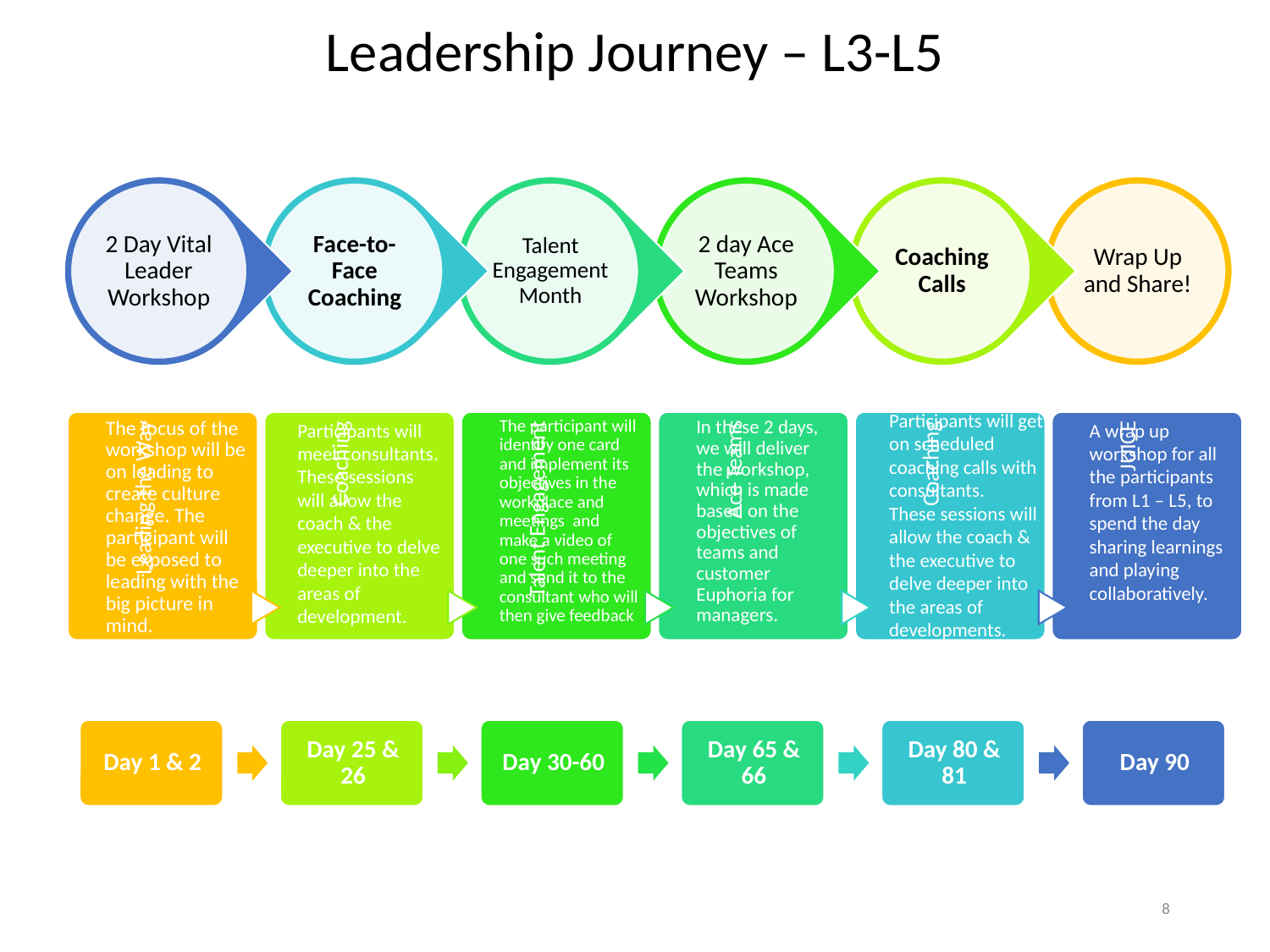

# Leadership Journey – L3-L5
Wrap Up and Share!
Coaching Calls
2 day Ace Teams Workshop
Talent Engagement Month
Face-to-Face Coaching
2 Day Vital Leader Workshop
Leading the Way
The focus of the workshop will be on leading to create culture change. The participant will be exposed to leading with the big picture in mind.

Coaching
Talent Engagement
The participant will identify one card and implement its objectives in the workplace and meetings  and make a video of one such meeting and send it to the  consultant who will then give feedback

Ace Teams
In these 2 days, we will deliver the workshop, which is made based on the objectives of teams and customer Euphoria for managers.
Coaching
JUICE
Participants will get on scheduled coaching calls with consultants.
These sessions will allow the coach & the executive to delve deeper into the areas of developments.
Participants will meet consultants.
These sessions will allow the coach & the executive to delve deeper into the areas of development.

A wrap up workshop for all the participants from L1 – L5, to spend the day sharing learnings and playing collaboratively.
Day 1 & 2

Day 25 & 26

Day 30-60

Day 65 & 66

Day 80 & 81

Day 90
8